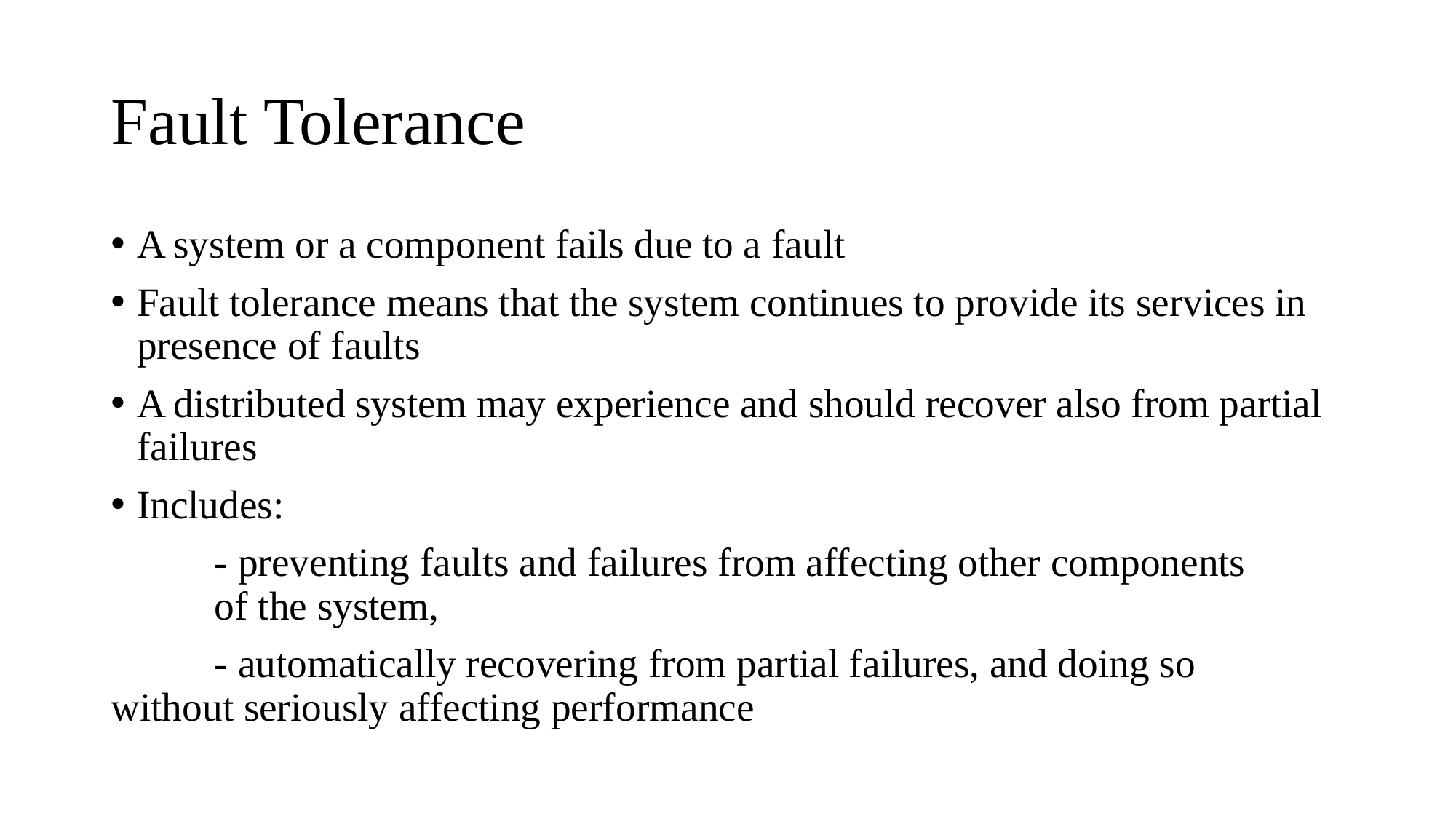

# Fault Tolerance
A system or a component fails due to a fault
Fault tolerance means that the system continues to provide its services in presence of faults
A distributed system may experience and should recover also from partial failures
Includes:
 	- preventing faults and failures from affecting other components 	of the system,
	- automatically recovering from partial failures, and doing so   	without seriously affecting performance